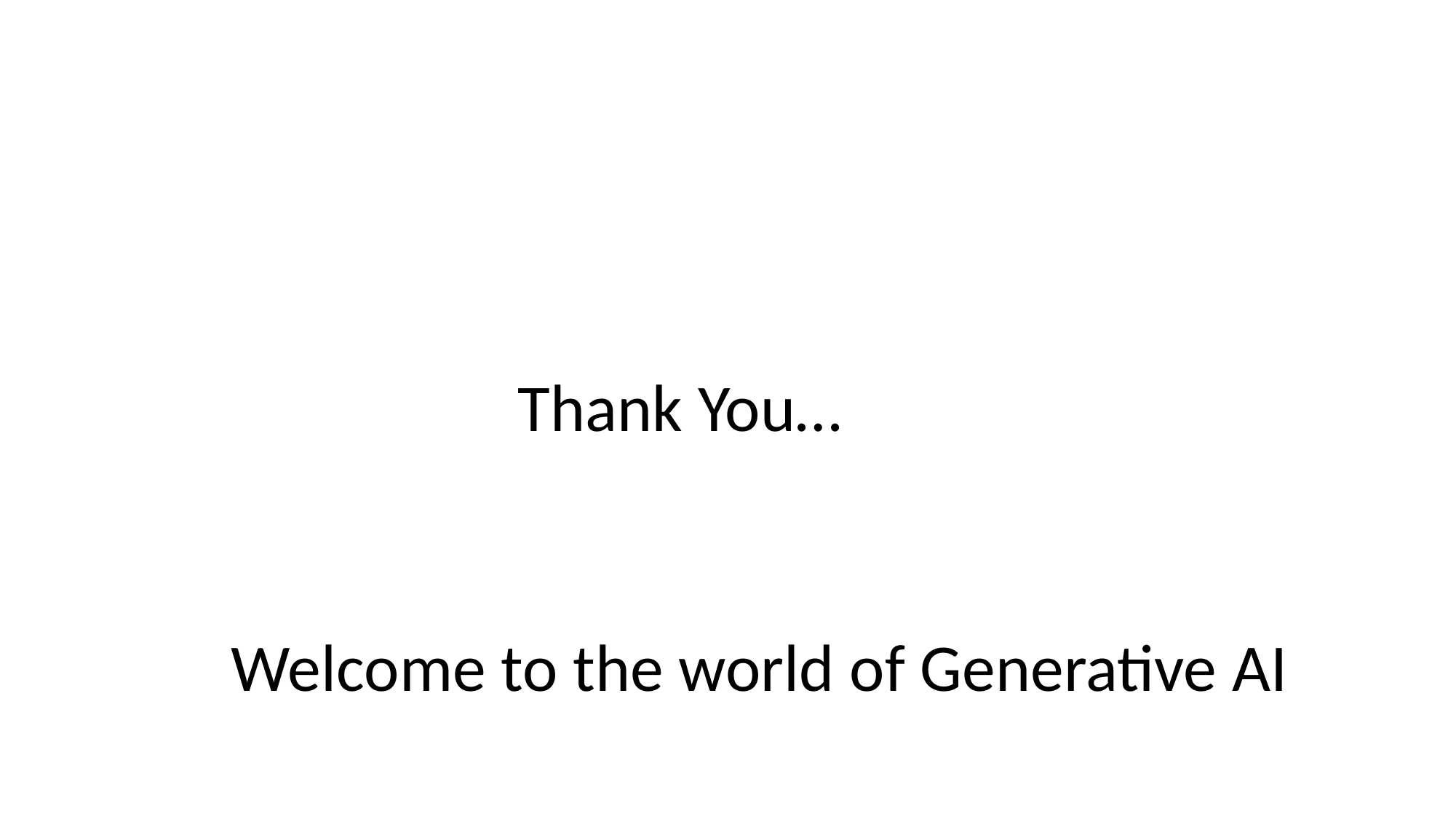

# Thank You…
Welcome to the world of Generative AI